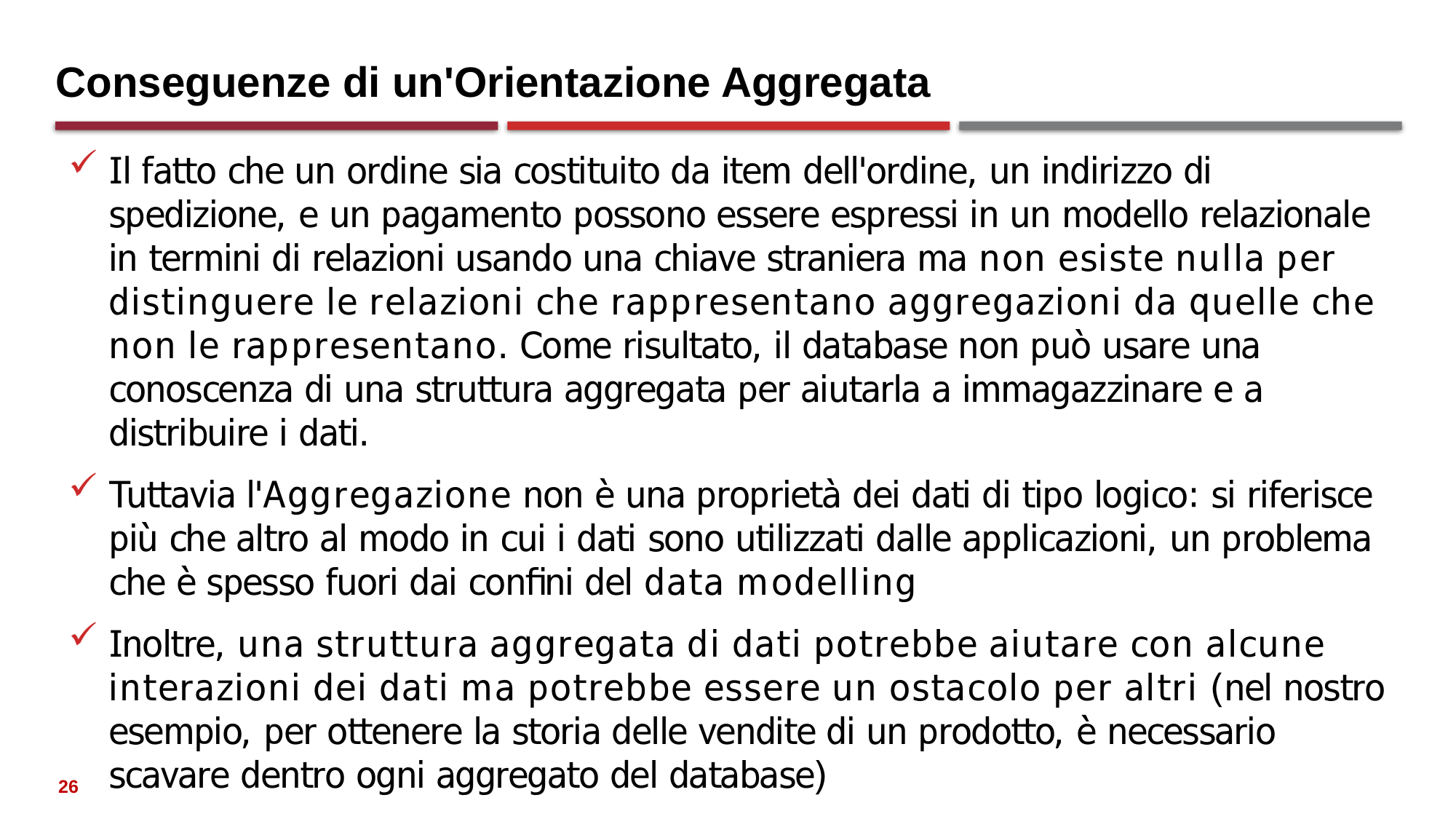

# Conseguenze di un'Orientazione Aggregata
Il fatto che un ordine sia costituito da item dell'ordine, un indirizzo di spedizione, e un pagamento possono essere espressi in un modello relazionale in termini di relazioni usando una chiave straniera ma non esiste nulla per distinguere le relazioni che rappresentano aggregazioni da quelle che non le rappresentano. Come risultato, il database non può usare una conoscenza di una struttura aggregata per aiutarla a immagazzinare e a distribuire i dati.
Tuttavia l'Aggregazione non è una proprietà dei dati di tipo logico: si riferisce più che altro al modo in cui i dati sono utilizzati dalle applicazioni, un problema che è spesso fuori dai confini del data modelling
Inoltre, una struttura aggregata di dati potrebbe aiutare con alcune interazioni dei dati ma potrebbe essere un ostacolo per altri (nel nostro esempio, per ottenere la storia delle vendite di un prodotto, è necessario scavare dentro ogni aggregato del database)
26